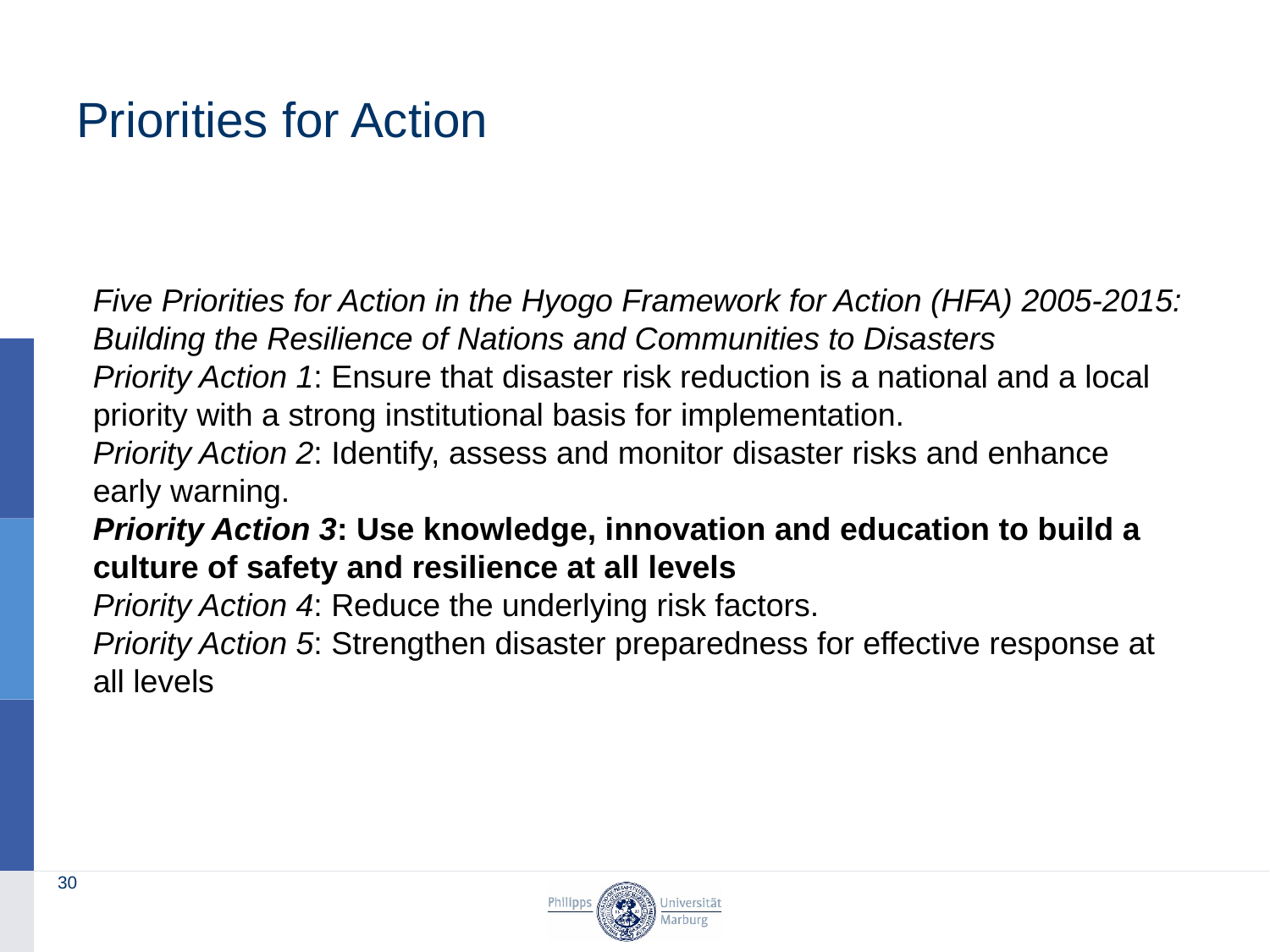

# Priorities for Action
Five Priorities for Action in the Hyogo Framework for Action (HFA) 2005-2015: Building the Resilience of Nations and Communities to Disasters
Priority Action 1: Ensure that disaster risk reduction is a national and a local priority with a strong institutional basis for implementation.
Priority Action 2: Identify, assess and monitor disaster risks and enhance early warning.
Priority Action 3: Use knowledge, innovation and education to build a culture of safety and resilience at all levels
Priority Action 4: Reduce the underlying risk factors.
Priority Action 5: Strengthen disaster preparedness for effective response at all levels

30